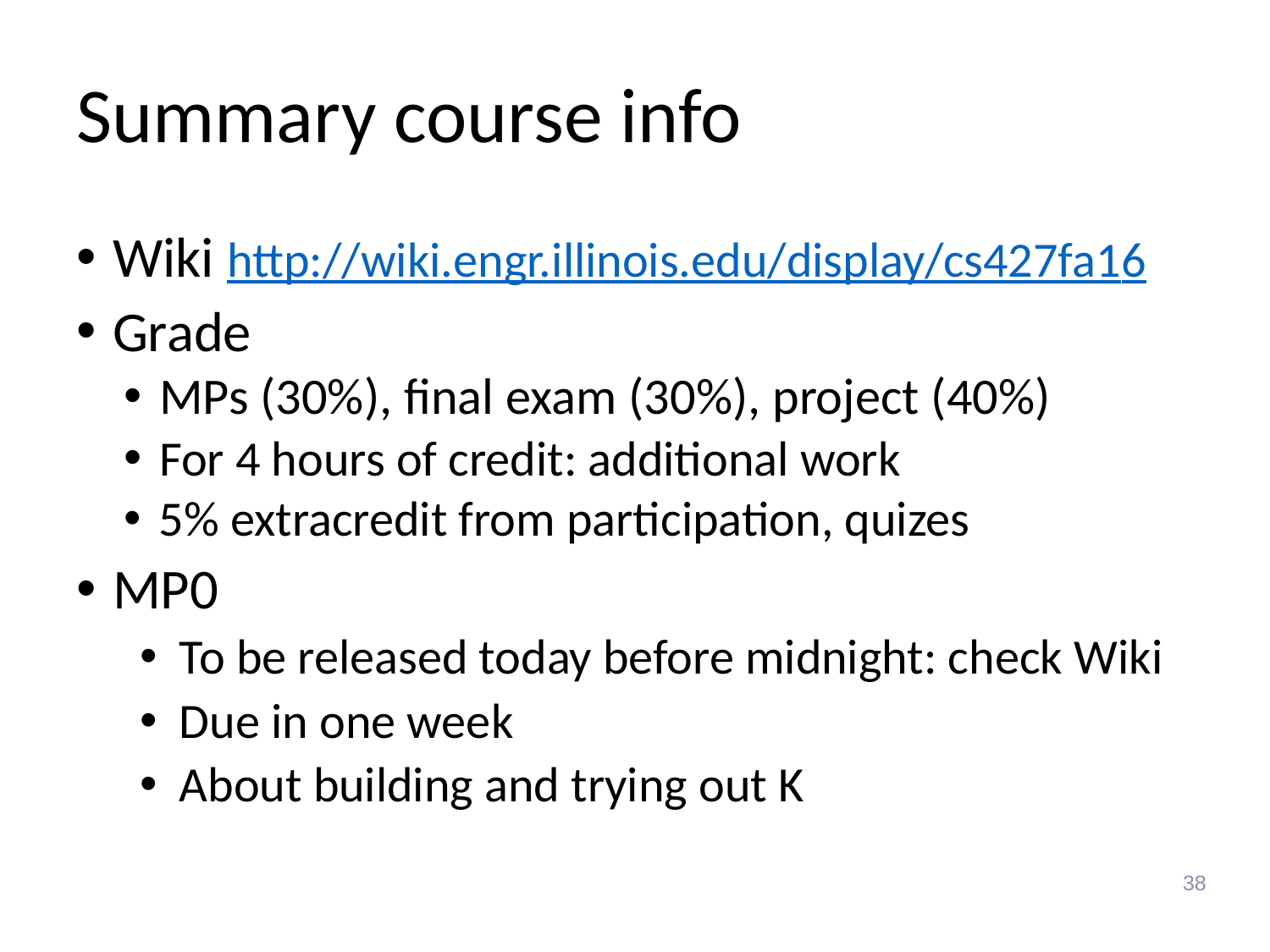

# Summary course info
 Wiki http://wiki.engr.illinois.edu/display/cs427fa16
 Grade
 MPs (30%), final exam (30%), project (40%)
 For 4 hours of credit: additional work
 5% extracredit from participation, quizes
 MP0
To be released today before midnight: check Wiki
Due in one week
About building and trying out K
38